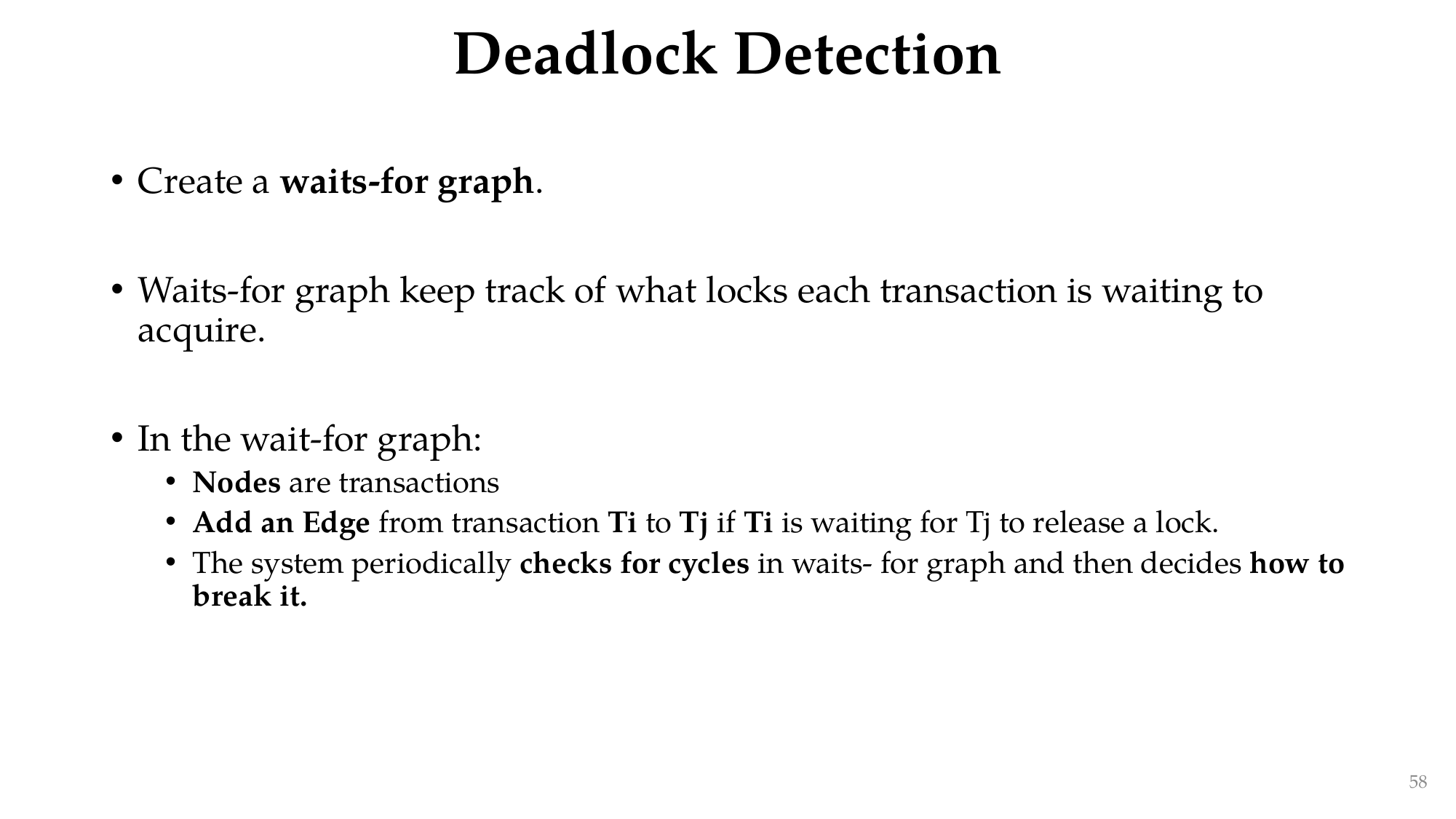

# Deadlock Detection
Create a waits-for graph.

Waits-for graph keep track of what locks each transaction is waiting to acquire.

In the wait-for graph:
Nodes are transactions
Add an Edge from transaction Ti to Tj if Ti is waiting for Tj to release a lock.
The system periodically checks for cycles in waits- for graph and then decides how to break it.
58